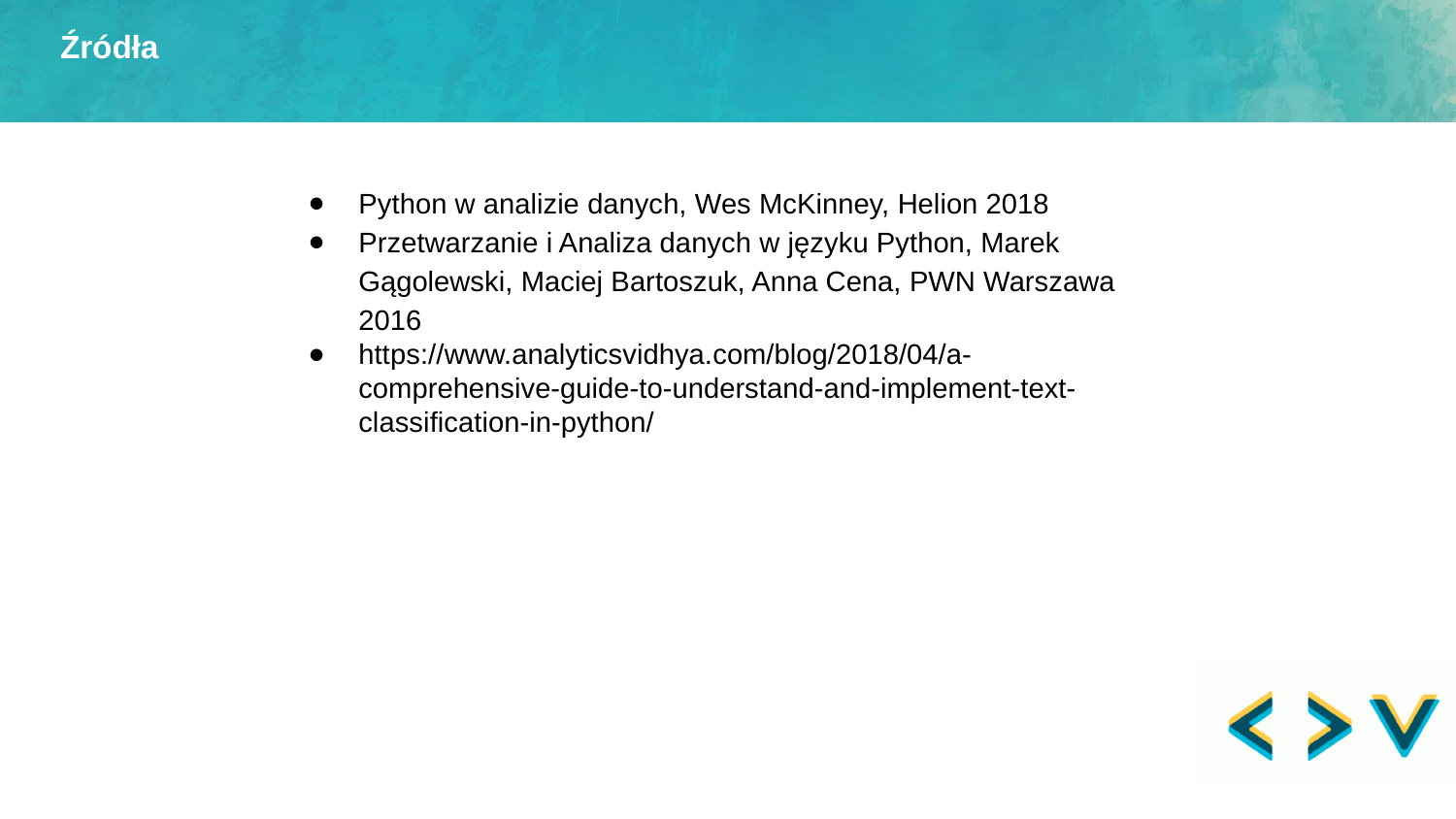

Źródła
Python w analizie danych, Wes McKinney, Helion 2018
Przetwarzanie i Analiza danych w języku Python, Marek Gągolewski, Maciej Bartoszuk, Anna Cena, PWN Warszawa 2016
https://www.analyticsvidhya.com/blog/2018/04/a-comprehensive-guide-to-understand-and-implement-text-classification-in-python/